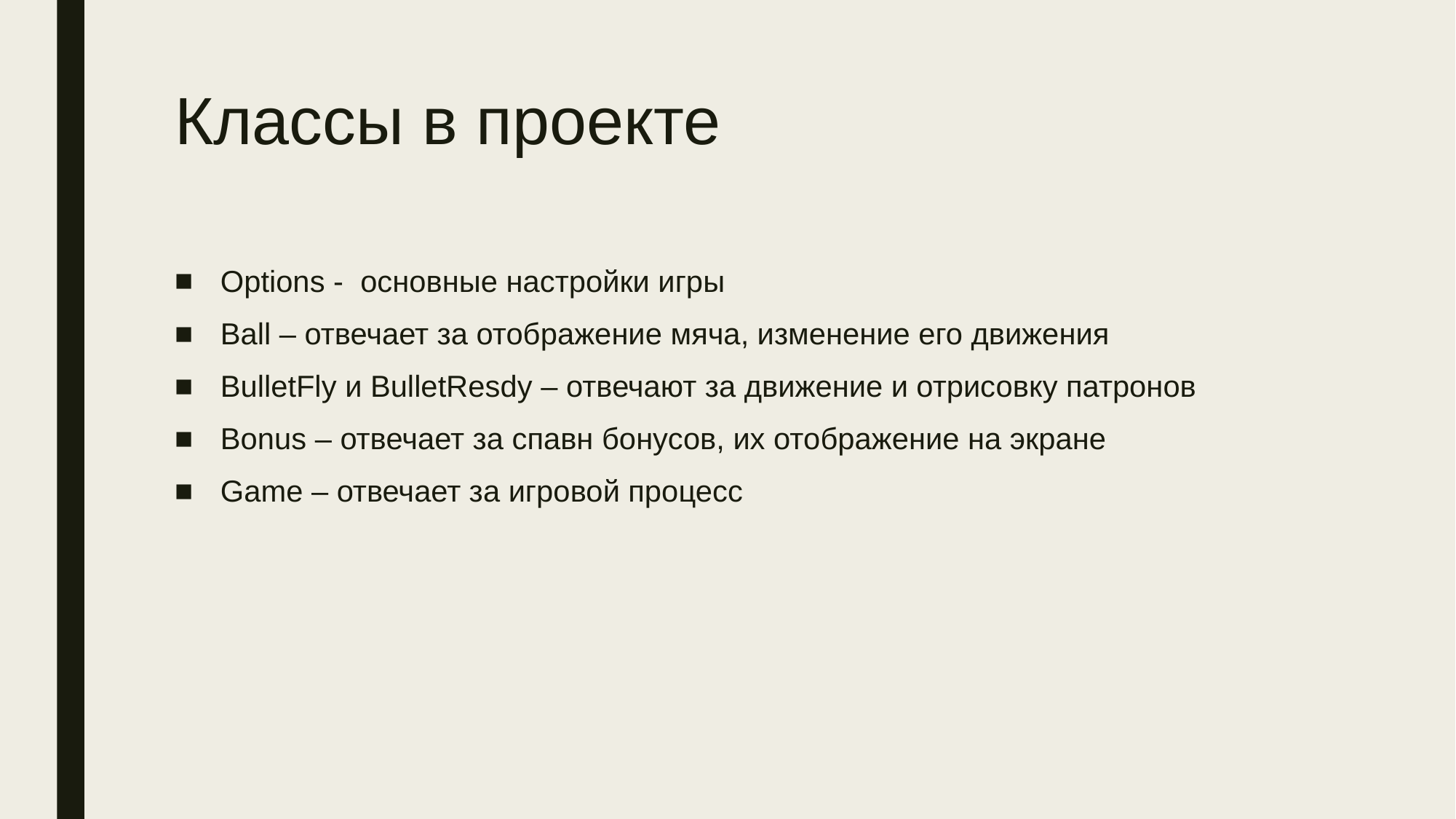

# Классы в проекте
Options -  основные настройки игры
Ball – отвечает за отображение мяча, изменение его движения
BulletFly и BulletResdy – отвечают за движение и отрисовку патронов
Bonus – отвечает за спавн бонусов, их отображение на экране
Game – отвечает за игровой процесс